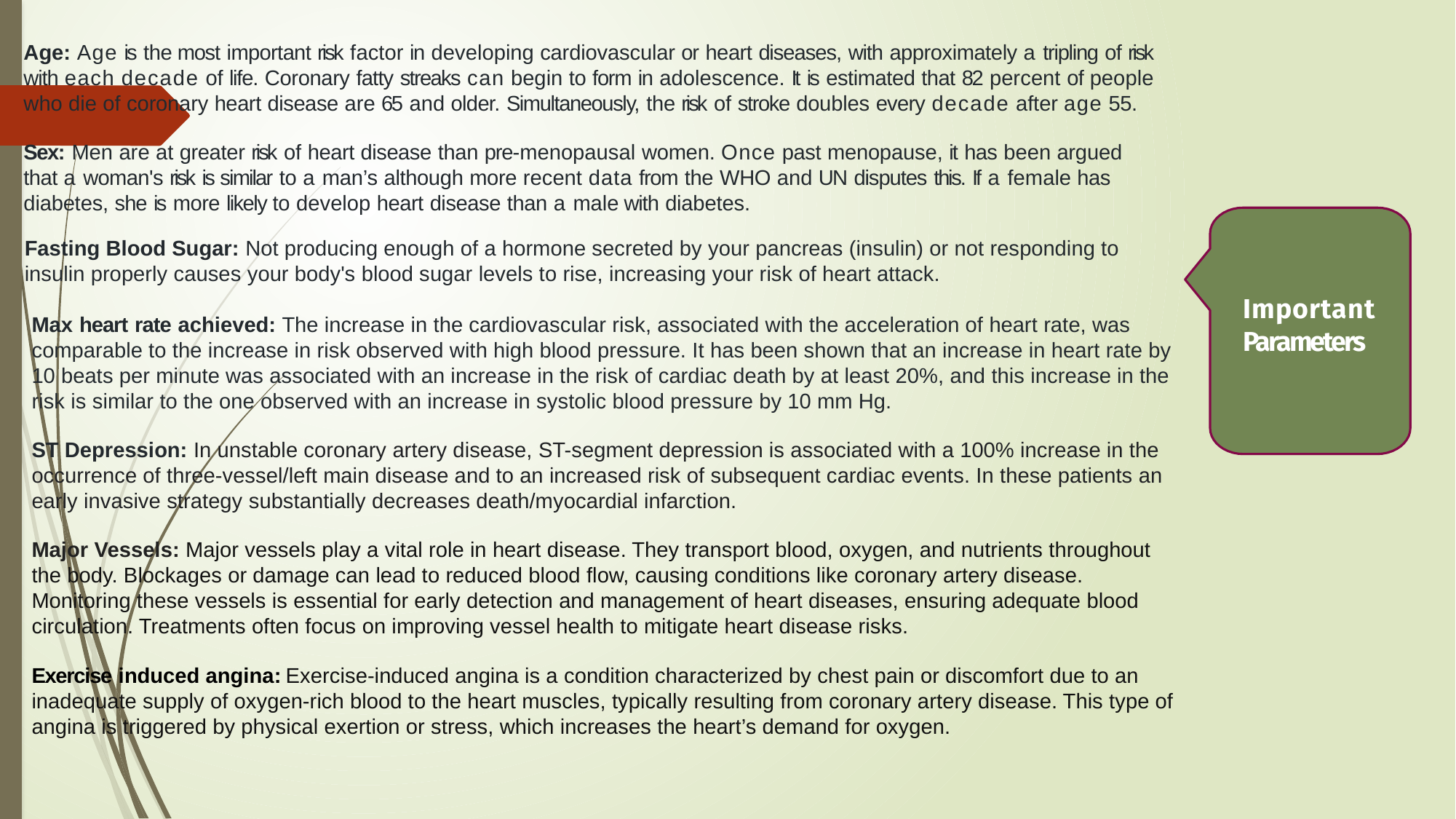

Age: Age is the most important risk factor in developing cardiovascular or heart diseases, with approximately a tripling of risk with each decade of life. Coronary fatty streaks can begin to form in adolescence. It is estimated that 82 percent of people who die of coronary heart disease are 65 and older. Simultaneously, the risk of stroke doubles every decade after age 55.
Sex: Men are at greater risk of heart disease than pre-menopausal women. Once past menopause, it has been argued that a woman's risk is similar to a man’s although more recent data from the WHO and UN disputes this. If a female has diabetes, she is more likely to develop heart disease than a male with diabetes.

Fasting Blood Sugar: Not producing enough of a hormone secreted by your pancreas (insulin) or not responding to insulin properly causes your body's blood sugar levels to rise, increasing your risk of heart attack.
Important Parameters
Max heart rate achieved: The increase in the cardiovascular risk, associated with the acceleration of heart rate, was comparable to the increase in risk observed with high blood pressure. It has been shown that an increase in heart rate by 10 beats per minute was associated with an increase in the risk of cardiac death by at least 20%, and this increase in the risk is similar to the one observed with an increase in systolic blood pressure by 10 mm Hg.
ST Depression: In unstable coronary artery disease, ST-segment depression is associated with a 100% increase in the occurrence of three-vessel/left main disease and to an increased risk of subsequent cardiac events. In these patients an early invasive strategy substantially decreases death/myocardial infarction.
Major Vessels: Major vessels play a vital role in heart disease. They transport blood, oxygen, and nutrients throughout the body. Blockages or damage can lead to reduced blood flow, causing conditions like coronary artery disease. Monitoring these vessels is essential for early detection and management of heart diseases, ensuring adequate blood circulation. Treatments often focus on improving vessel health to mitigate heart disease risks.
Exercise induced angina: Exercise-induced angina is a condition characterized by chest pain or discomfort due to an inadequate supply of oxygen-rich blood to the heart muscles, typically resulting from coronary artery disease. This type of angina is triggered by physical exertion or stress, which increases the heart’s demand for oxygen.